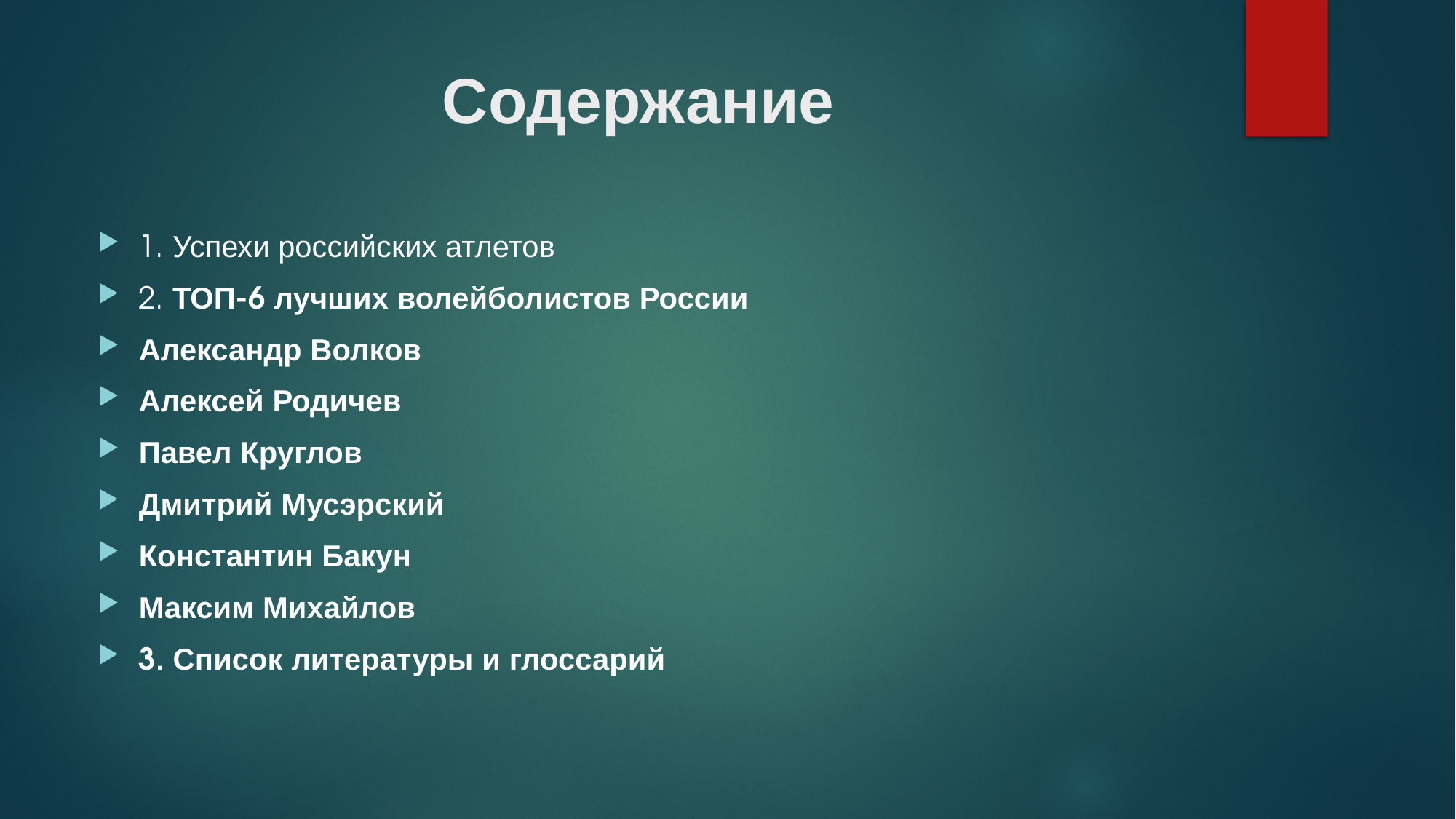

# Содержание
1. Успехи российских атлетов
2. ТОП-6 лучших волейболистов России
Александр Волков
Алексей Родичев
Павел Круглов
Дмитрий Мусэрский
Константин Бакун
Максим Михайлов
3. Список литературы и глоссарий